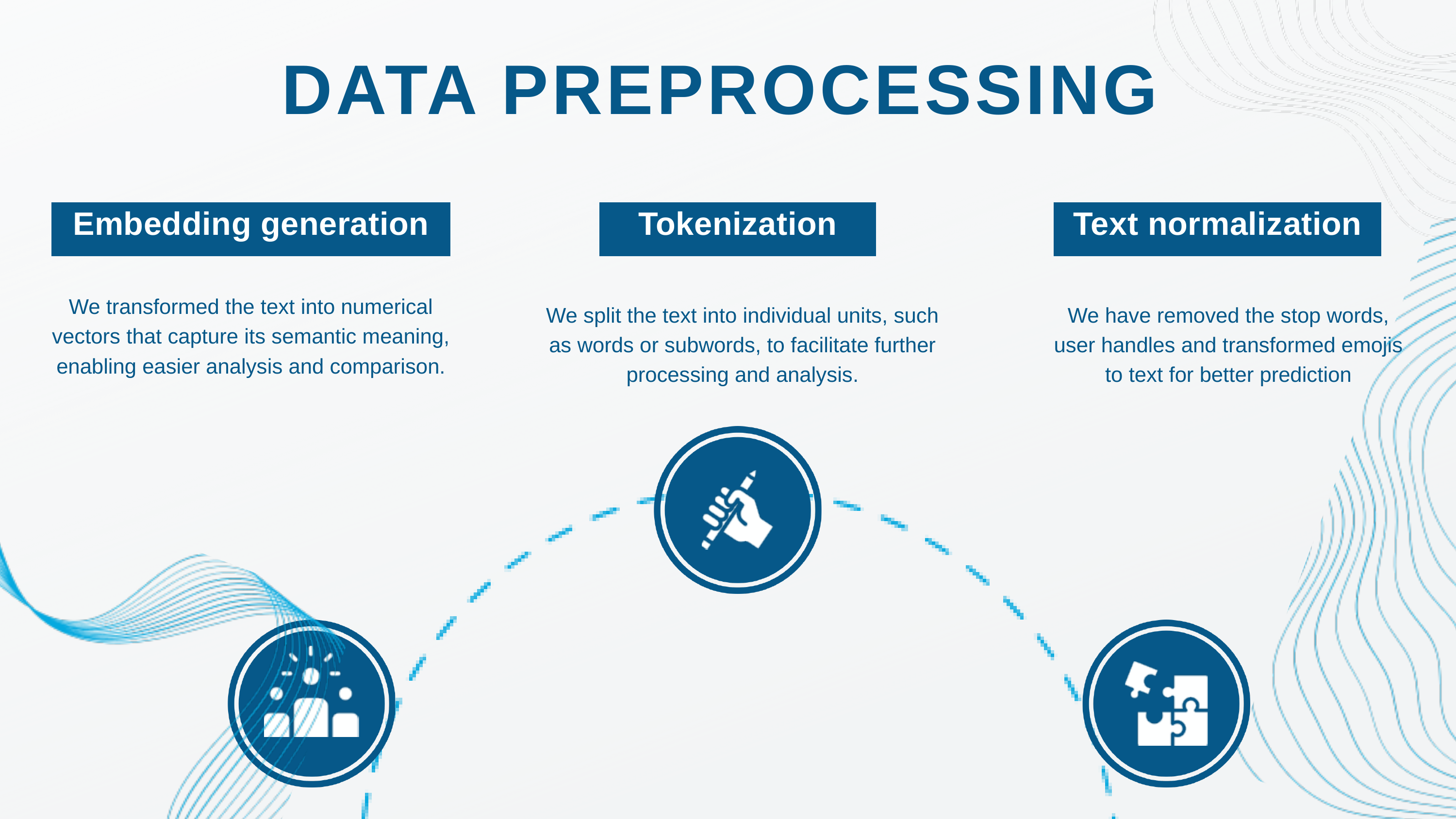

DATA PREPROCESSING

Embedding generation

Tokenization

Text normalization

We transformed the text into numerical vectors that capture its semantic meaning, enabling easier analysis and comparison.

We split the text into individual units, such as words or subwords, to facilitate further processing and analysis.

We have removed the stop words, user handles and transformed emojis to text for better prediction